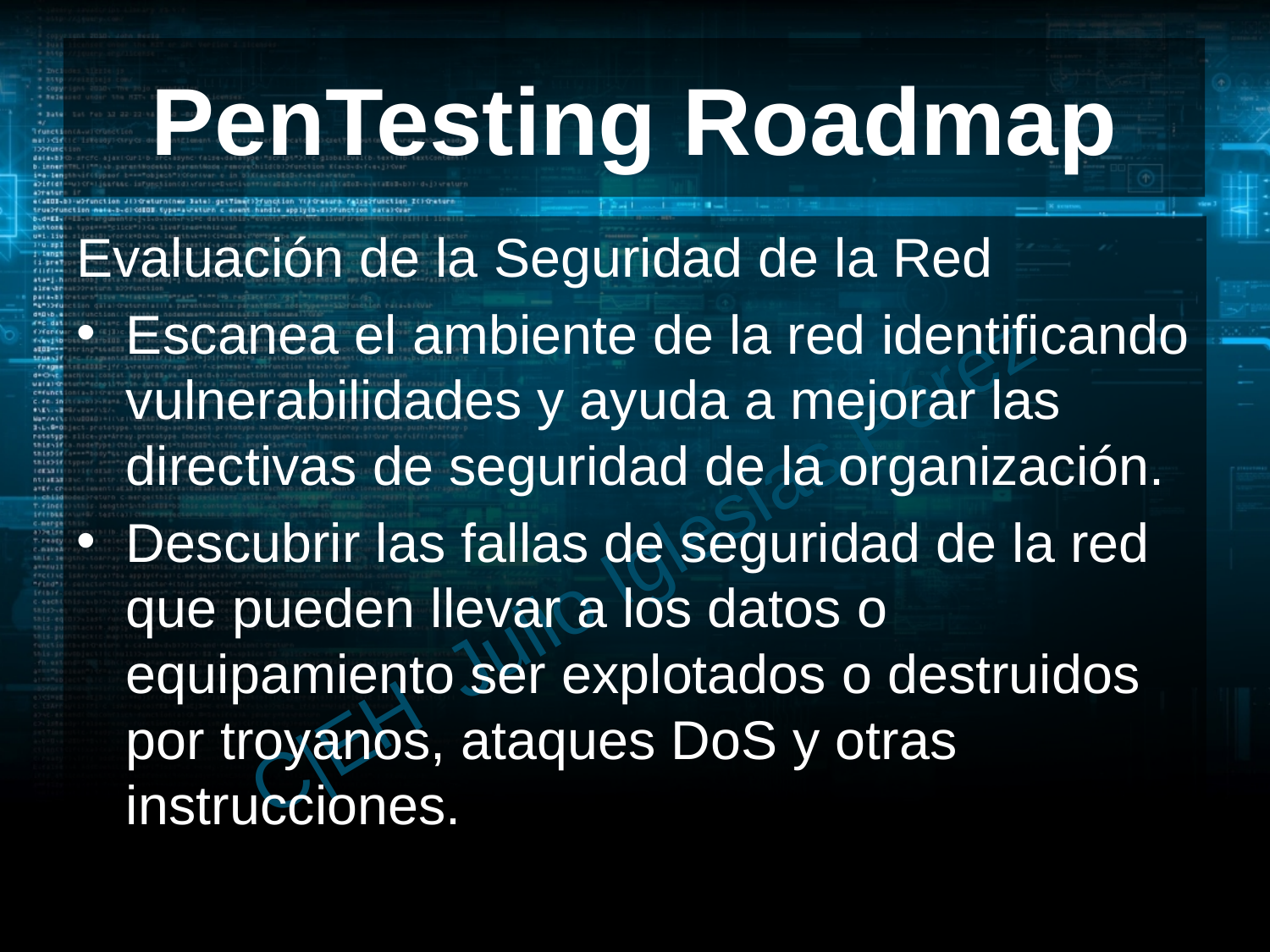

# PenTesting Roadmap
Evaluación de la Seguridad de la Red
Escanea el ambiente de la red identificando vulnerabilidades y ayuda a mejorar las directivas de seguridad de la organización.
Descubrir las fallas de seguridad de la red que pueden llevar a los datos o equipamiento ser explotados o destruidos por troyanos, ataques DoS y otras instrucciones.
C|EH  Julio Iglesias Pérez